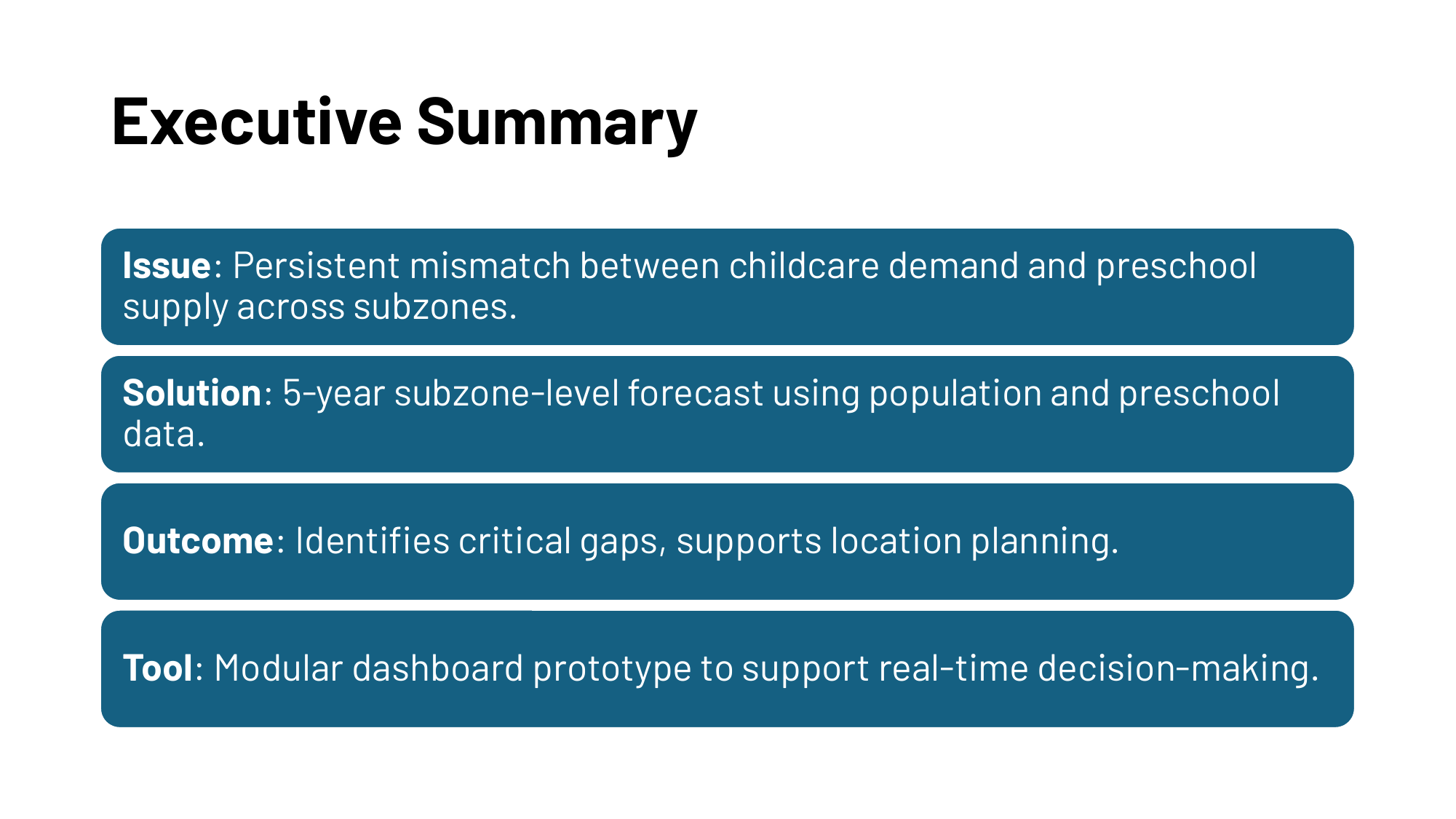

# Executive Summary
Issue: Persistent mismatch between childcare demand and preschool supply across subzones.
Solution: 5-year subzone-level forecast using population and preschool data.
Outcome: Identifies critical gaps, supports location planning.
Tool: Modular dashboard prototype to support real-time decision-making.